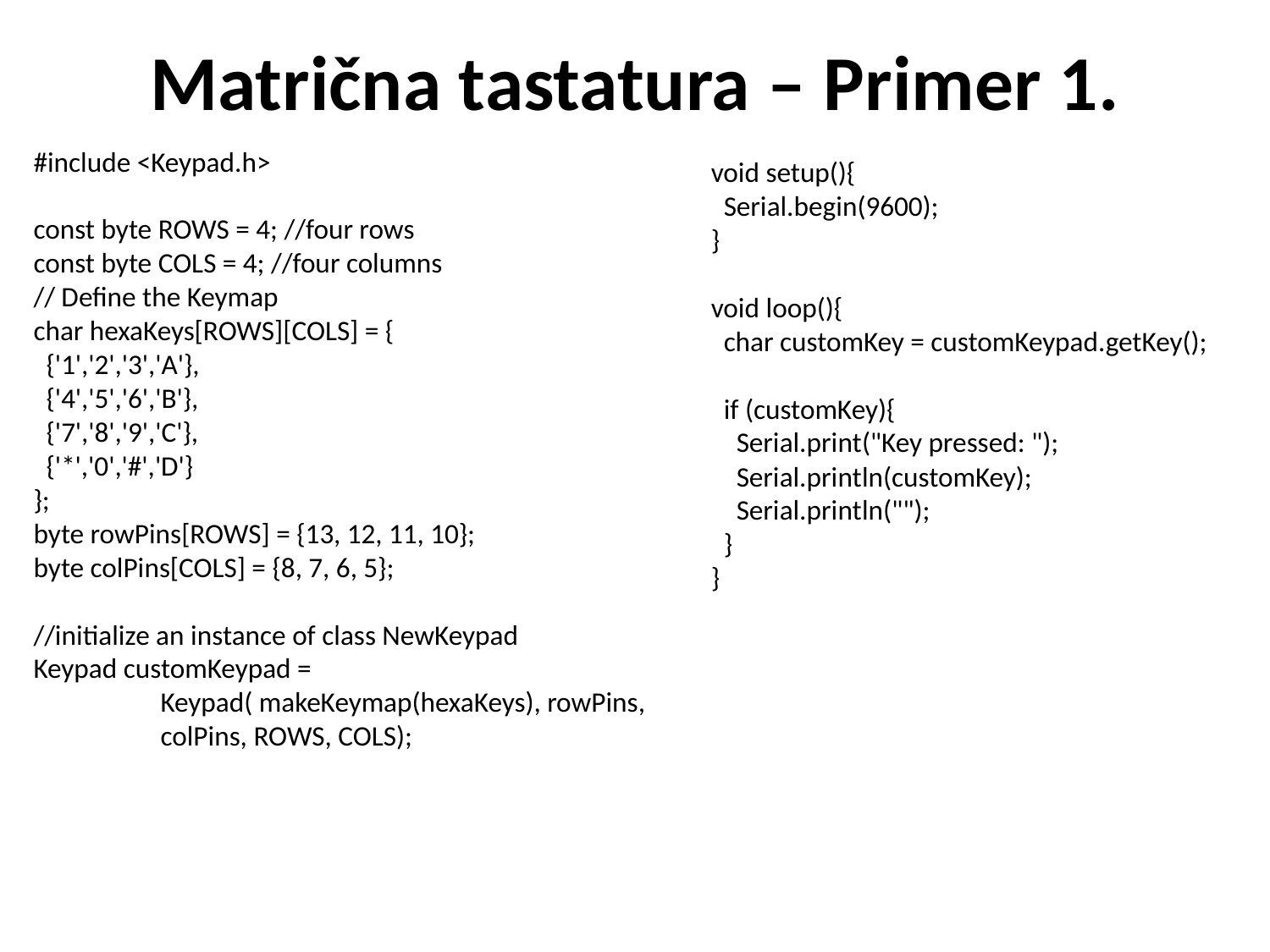

# Matrična tastatura – Primer 1.
#include <Keypad.h>

const byte ROWS = 4; //four rows
const byte COLS = 4; //four columns
// Define the Keymap
char hexaKeys[ROWS][COLS] = {
  {'1','2','3','A'},
  {'4','5','6','B'},
  {'7','8','9','C'},
  {'*','0','#','D'}
};
byte rowPins[ROWS] = {13, 12, 11, 10};
byte colPins[COLS] = {8, 7, 6, 5};

//initialize an instance of class NewKeypad
Keypad customKeypad =
	Keypad( makeKeymap(hexaKeys), rowPins, 	colPins, ROWS, COLS);

void setup(){
  Serial.begin(9600);
}

void loop(){
  char customKey = customKeypad.getKey();

  if (customKey){
    Serial.print("Key pressed: ");
    Serial.println(customKey);
    Serial.println("");
  }
}